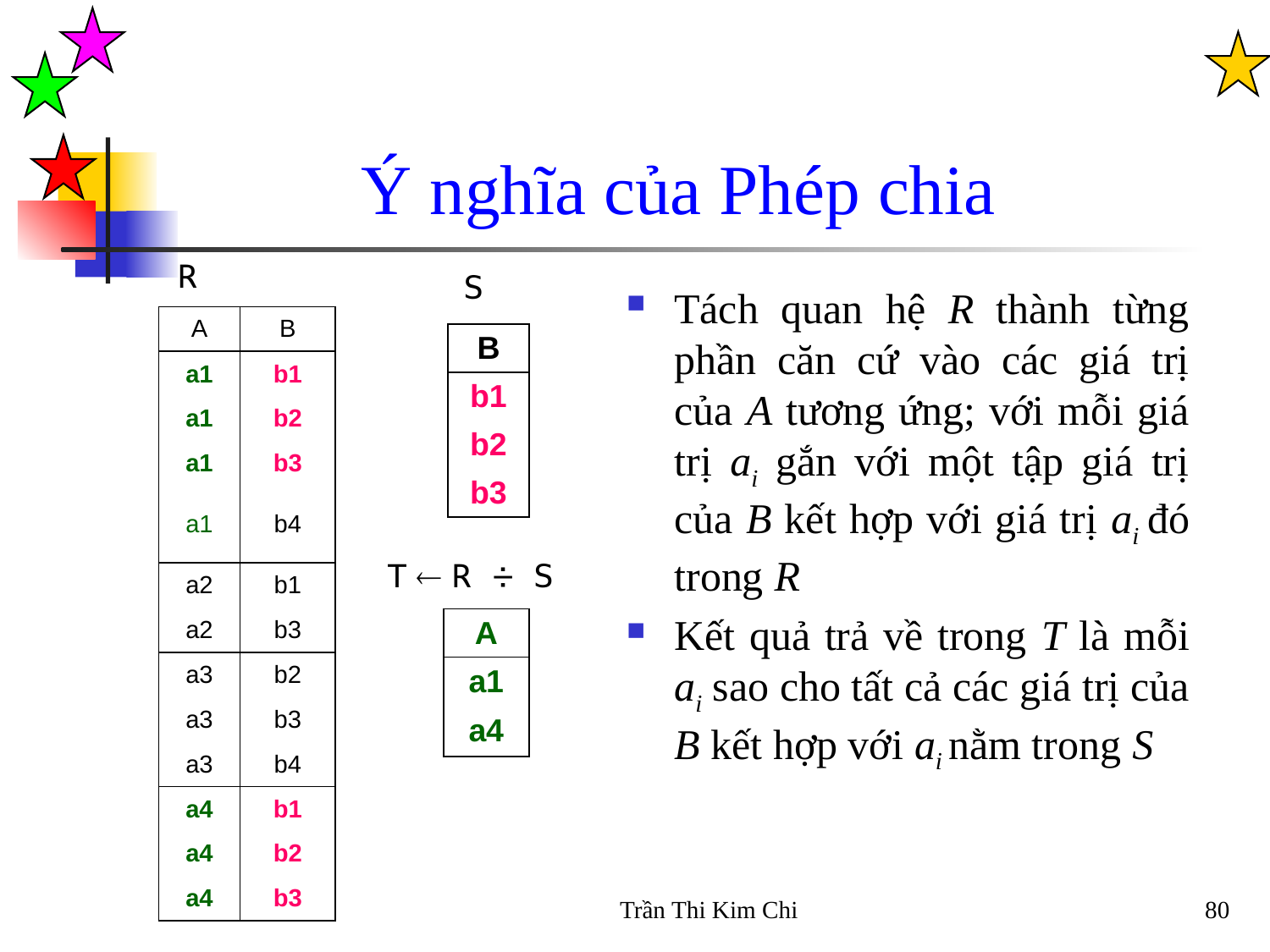

# Ý nghĩa của Phép chia
R
S
Tách quan hệ R thành từng phần căn cứ vào các giá trị của A tương ứng; với mỗi giá trị ai gắn với một tập giá trị của B kết hợp với giá trị ai đó trong R
Kết quả trả về trong T là mỗi ai sao cho tất cả các giá trị của B kết hợp với ai nằm trong S

| A | B |
| --- | --- |
| a1 | b1 |
| a1 | b2 |
| a1 | b3 |
| a1 | b4 |
| a2 | b1 |
| a2 | b3 |
| a3 | b2 |
| a3 | b3 |
| a3 | b4 |
| a4 | b1 |
| a4 | b2 |
| a4 | b3 |
| B |
| --- |
| b1 |
| b2 |
| b3 |
T ← R  ÷  S
| A |
| --- |
| a1 |
| a4 |
Trần Thi Kim Chi
80